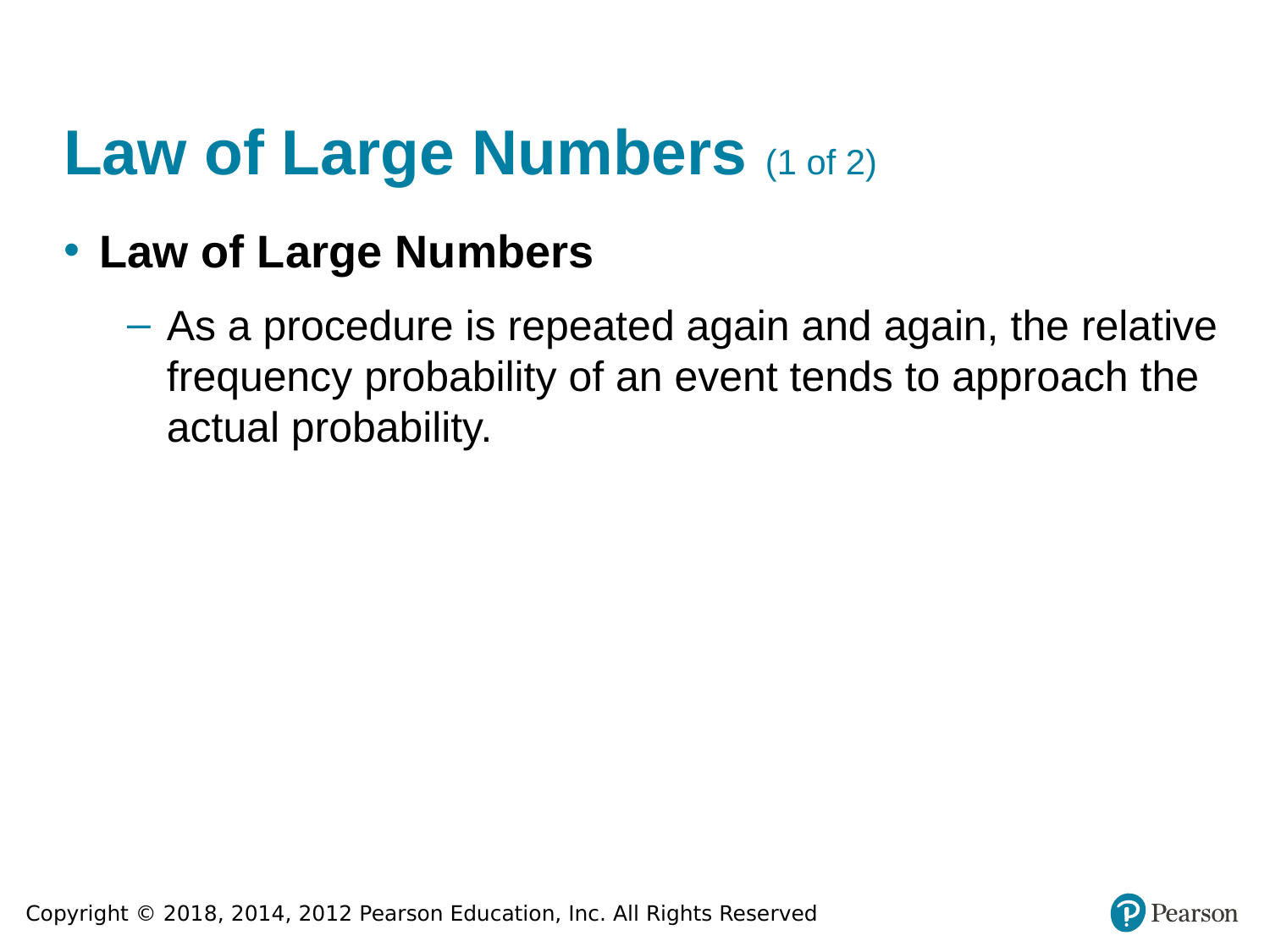

# Law of Large Numbers (1 of 2)
Law of Large Numbers
As a procedure is repeated again and again, the relative frequency probability of an event tends to approach the actual probability.